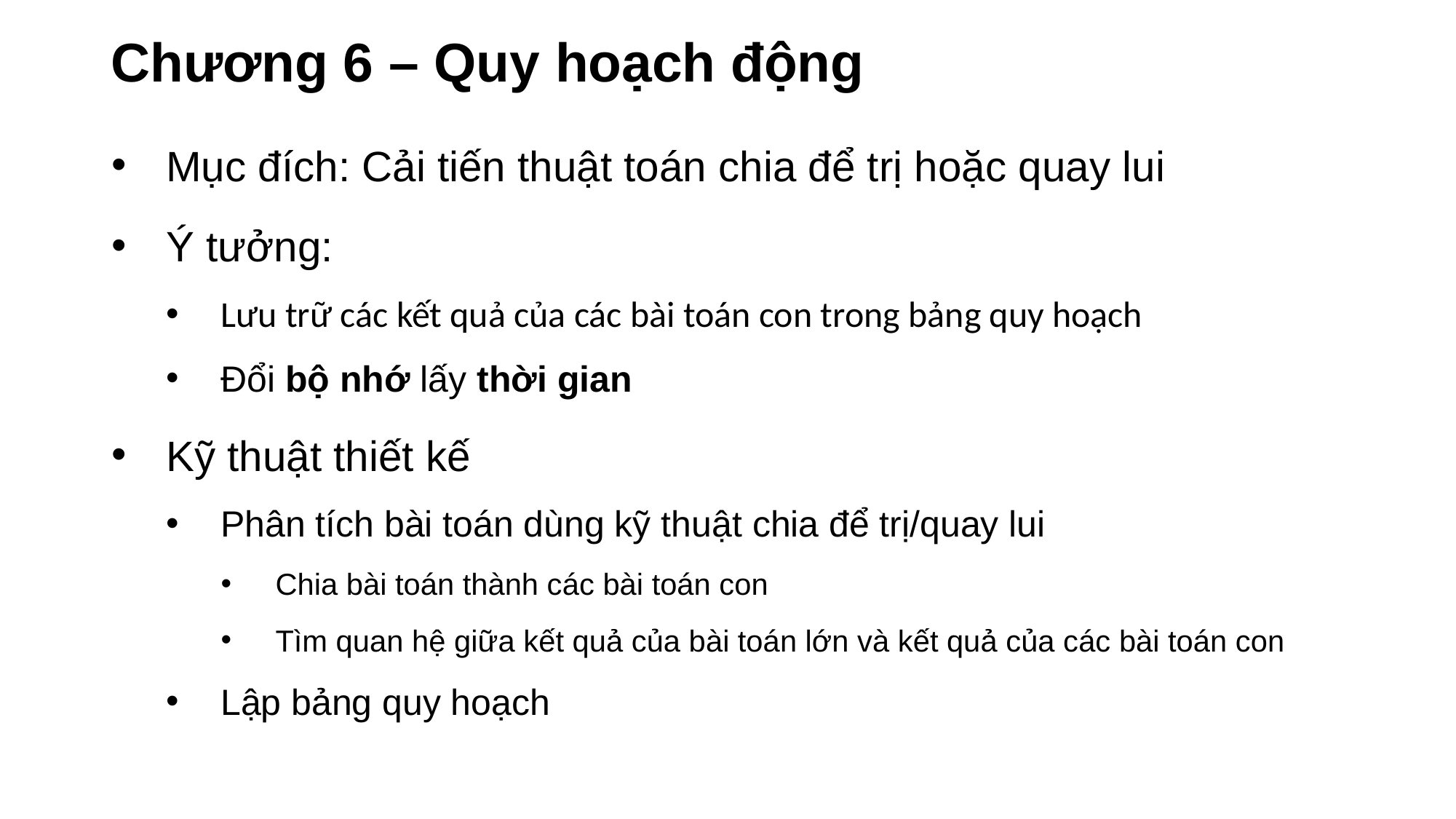

# Chương 6 – Quy hoạch động
Mục đích: Cải tiến thuật toán chia để trị hoặc quay lui
Ý tưởng:
Lưu trữ các kết quả của các bài toán con trong bảng quy hoạch
Đổi bộ nhớ lấy thời gian
Kỹ thuật thiết kế
Phân tích bài toán dùng kỹ thuật chia để trị/quay lui
Chia bài toán thành các bài toán con
Tìm quan hệ giữa kết quả của bài toán lớn và kết quả của các bài toán con
Lập bảng quy hoạch